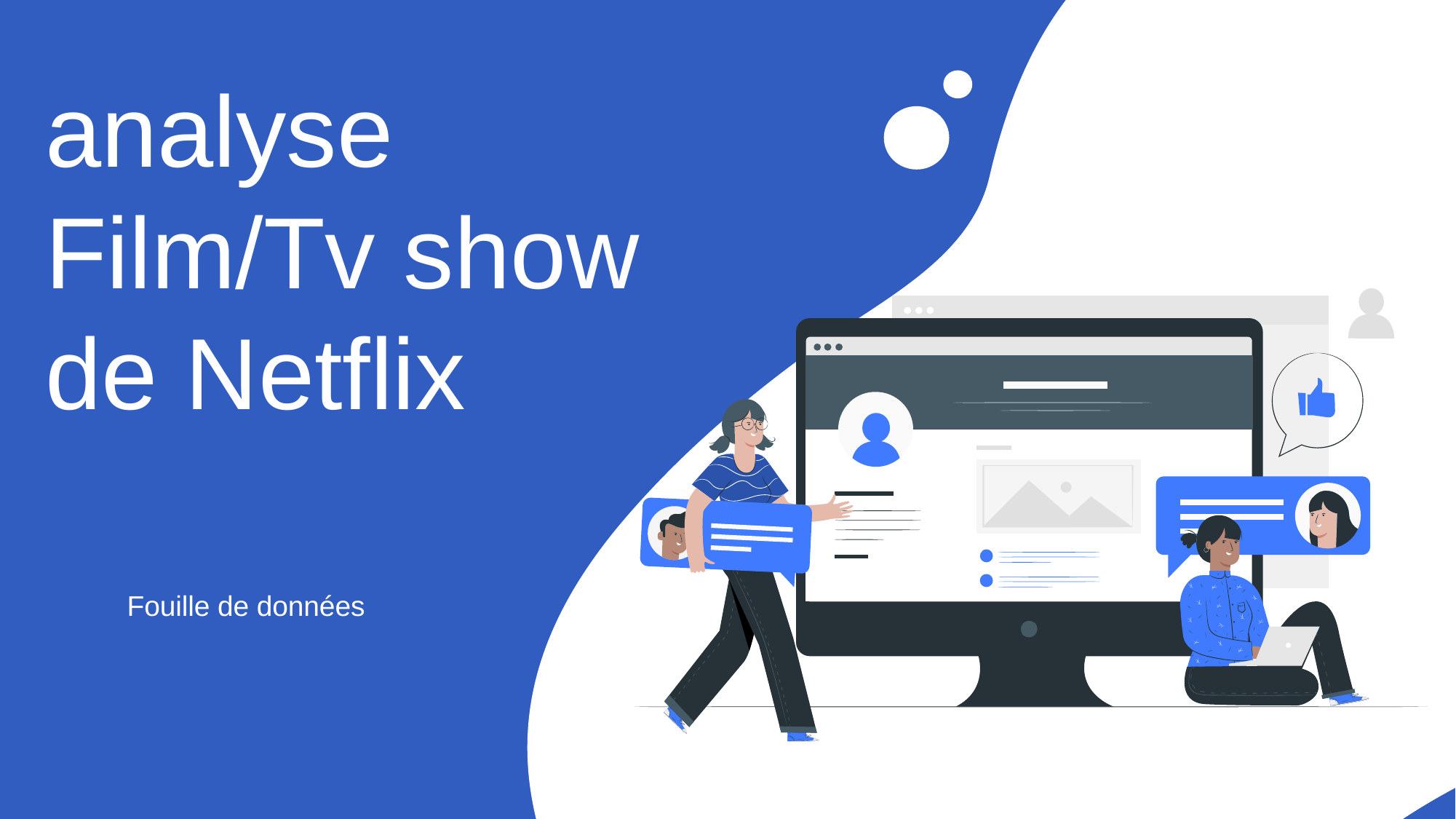

# analyse Film/Tv show de Netflix

Fouille de données